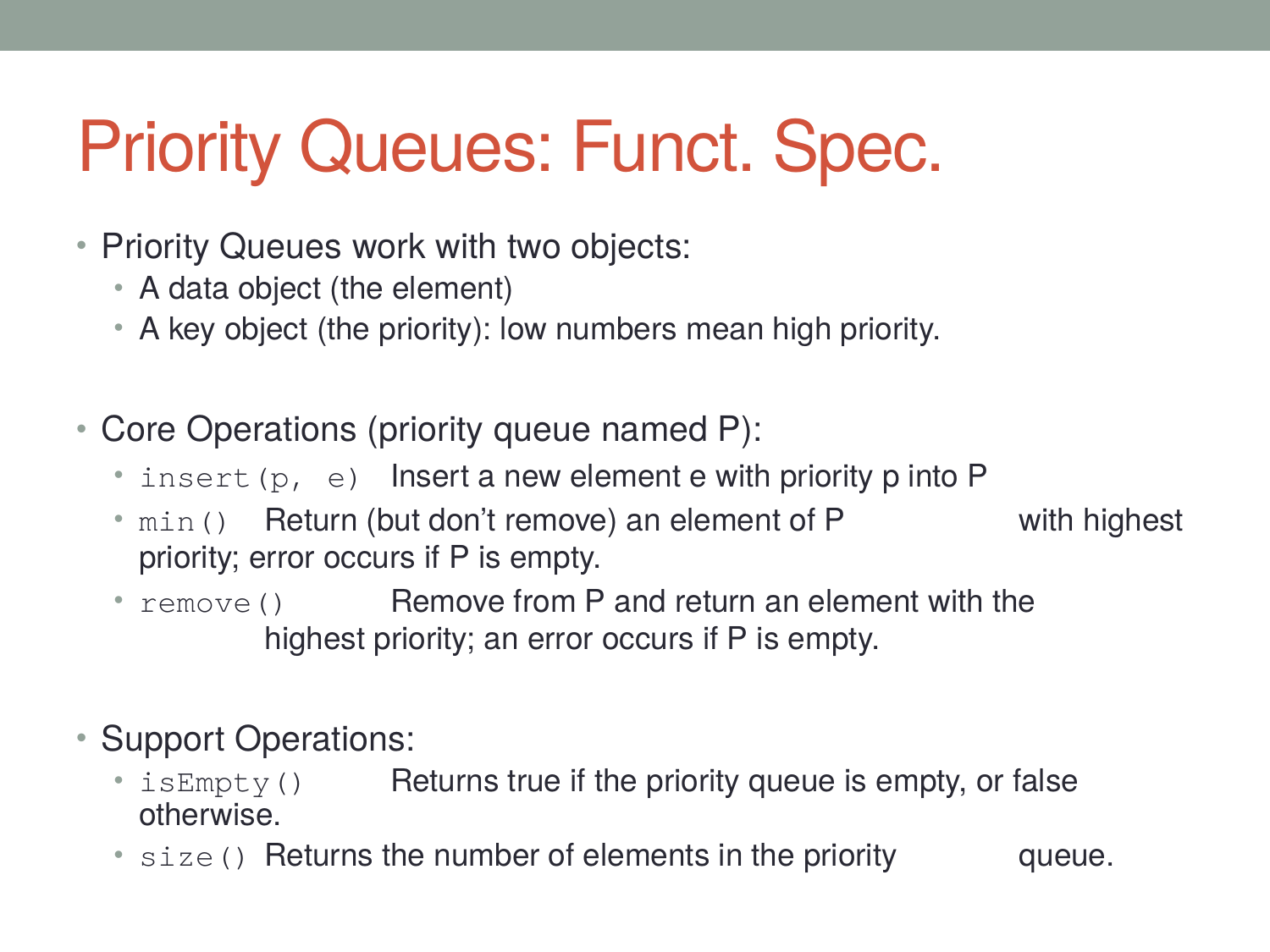

# Priority Queues: Funct. Spec.
Priority Queues work with two objects:
A data object (the element)
A key object (the priority): low numbers mean high priority.

Core Operations (priority queue named P):
insert(p, e)	Insert a new element e with priority p into P
min()		Return (but don’t remove) an element of P	 			with highest priority; error occurs if P is empty.
remove()		Remove from P and return an element with the
			highest priority; an error occurs if P is empty.

Support Operations:
isEmpty()		Returns true if the priority queue is empty, or false 			otherwise.
size()		Returns the number of elements in the priority 			queue.